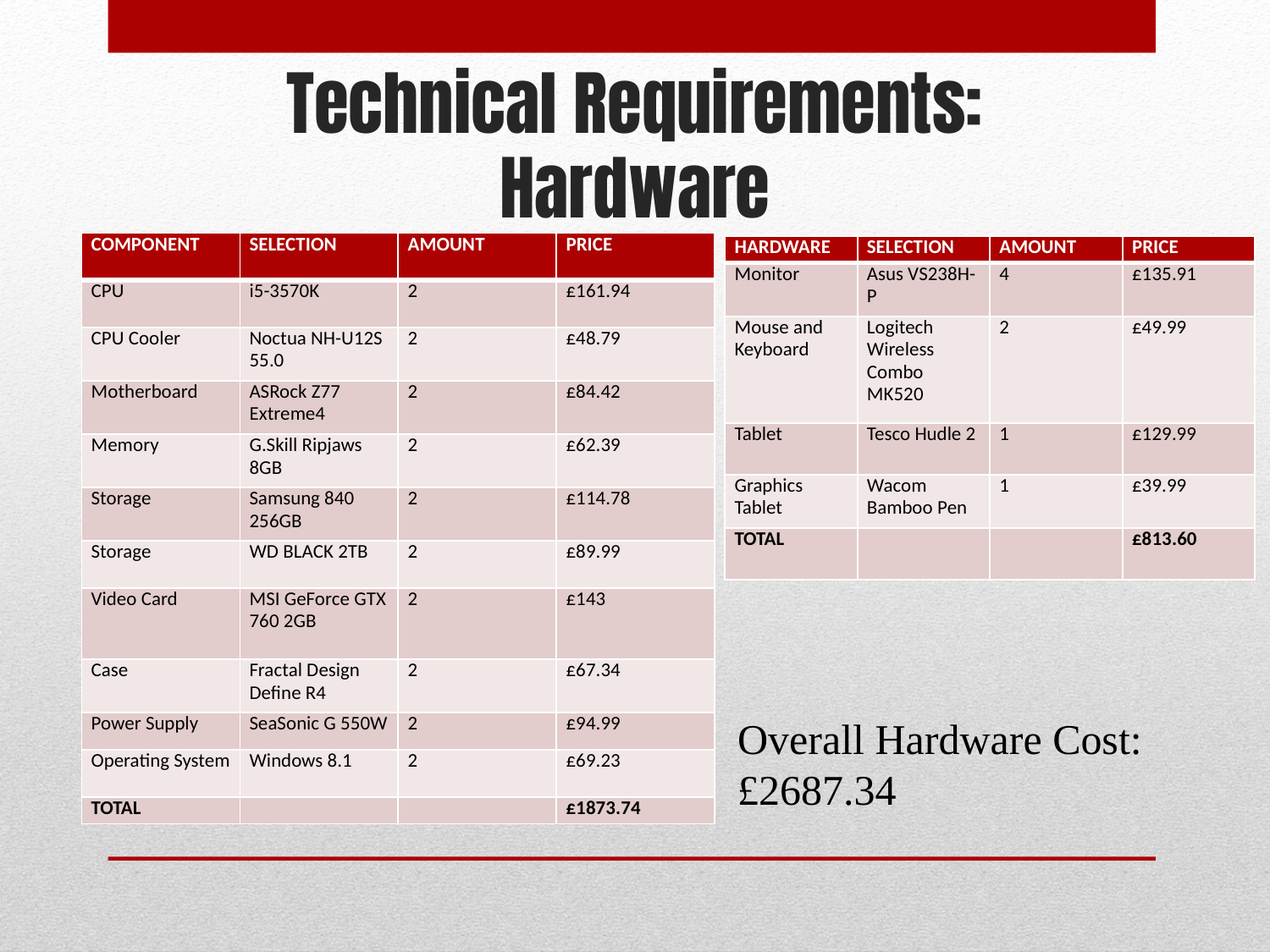

# Technical Requirements: Hardware
| COMPONENT | SELECTION | AMOUNT | PRICE |
| --- | --- | --- | --- |
| CPU | i5-3570K | 2 | £161.94 |
| CPU Cooler | Noctua NH-U12S 55.0 | 2 | £48.79 |
| Motherboard | ASRock Z77 Extreme4 | 2 | £84.42 |
| Memory | G.Skill Ripjaws 8GB | 2 | £62.39 |
| Storage | Samsung 840 256GB | 2 | £114.78 |
| Storage | WD BLACK 2TB | 2 | £89.99 |
| Video Card | MSI GeForce GTX 760 2GB | 2 | £143 |
| Case | Fractal Design Define R4 | 2 | £67.34 |
| Power Supply | SeaSonic G 550W | 2 | £94.99 |
| Operating System | Windows 8.1 | 2 | £69.23 |
| TOTAL |  |  | £1873.74 |
| HARDWARE | SELECTION | AMOUNT | PRICE |
| --- | --- | --- | --- |
| Monitor | Asus VS238H-P | 4 | £135.91 |
| Mouse and Keyboard | Logitech Wireless Combo MK520 | 2 | £49.99 |
| Tablet | Tesco Hudle 2 | 1 | £129.99 |
| Graphics Tablet | Wacom Bamboo Pen | 1 | £39.99 |
| TOTAL |  |  | £813.60 |
Overall Hardware Cost: £2687.34